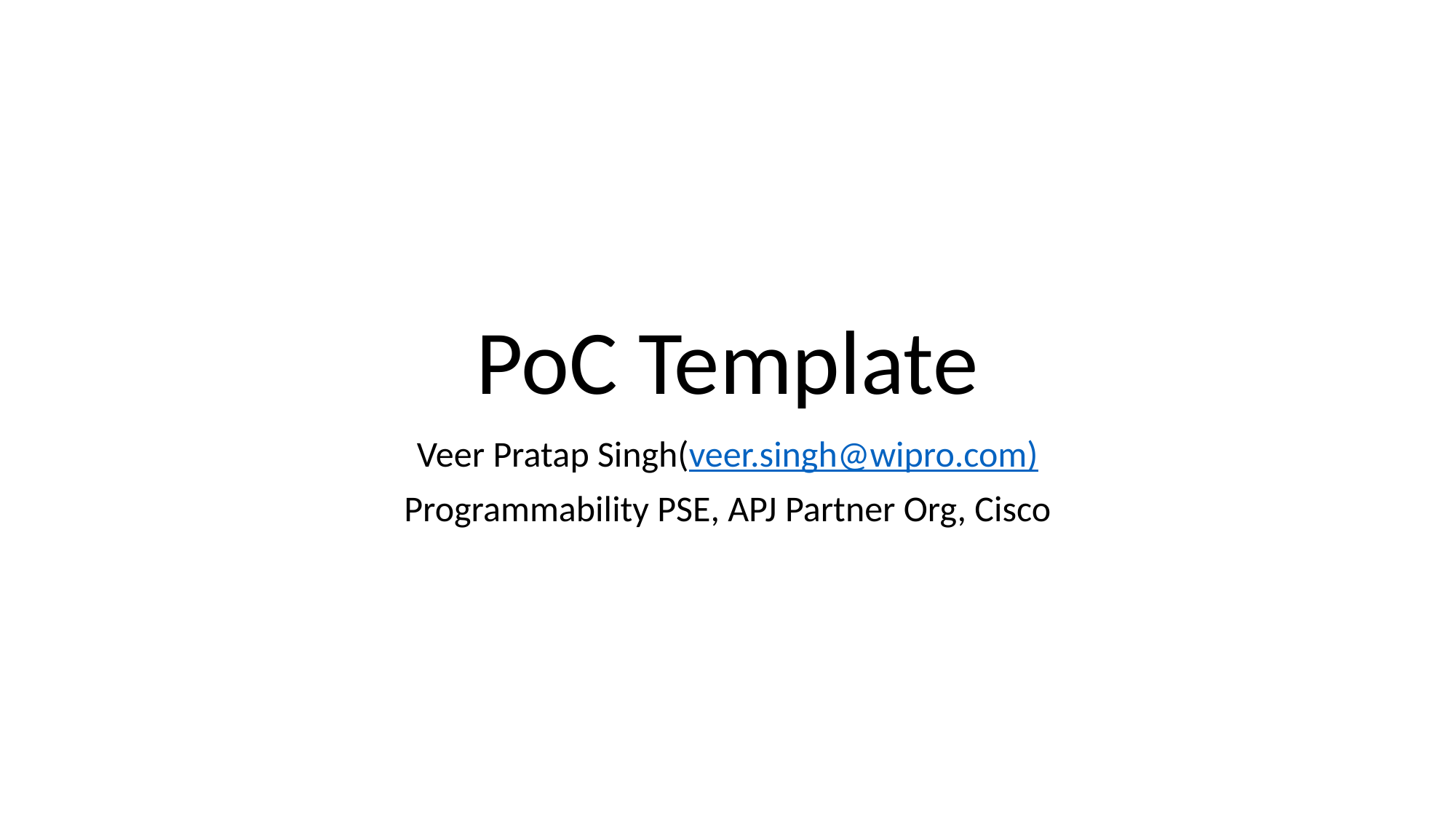

# PoC Template
Veer Pratap Singh(veer.singh@wipro.com)
Programmability PSE, APJ Partner Org, Cisco